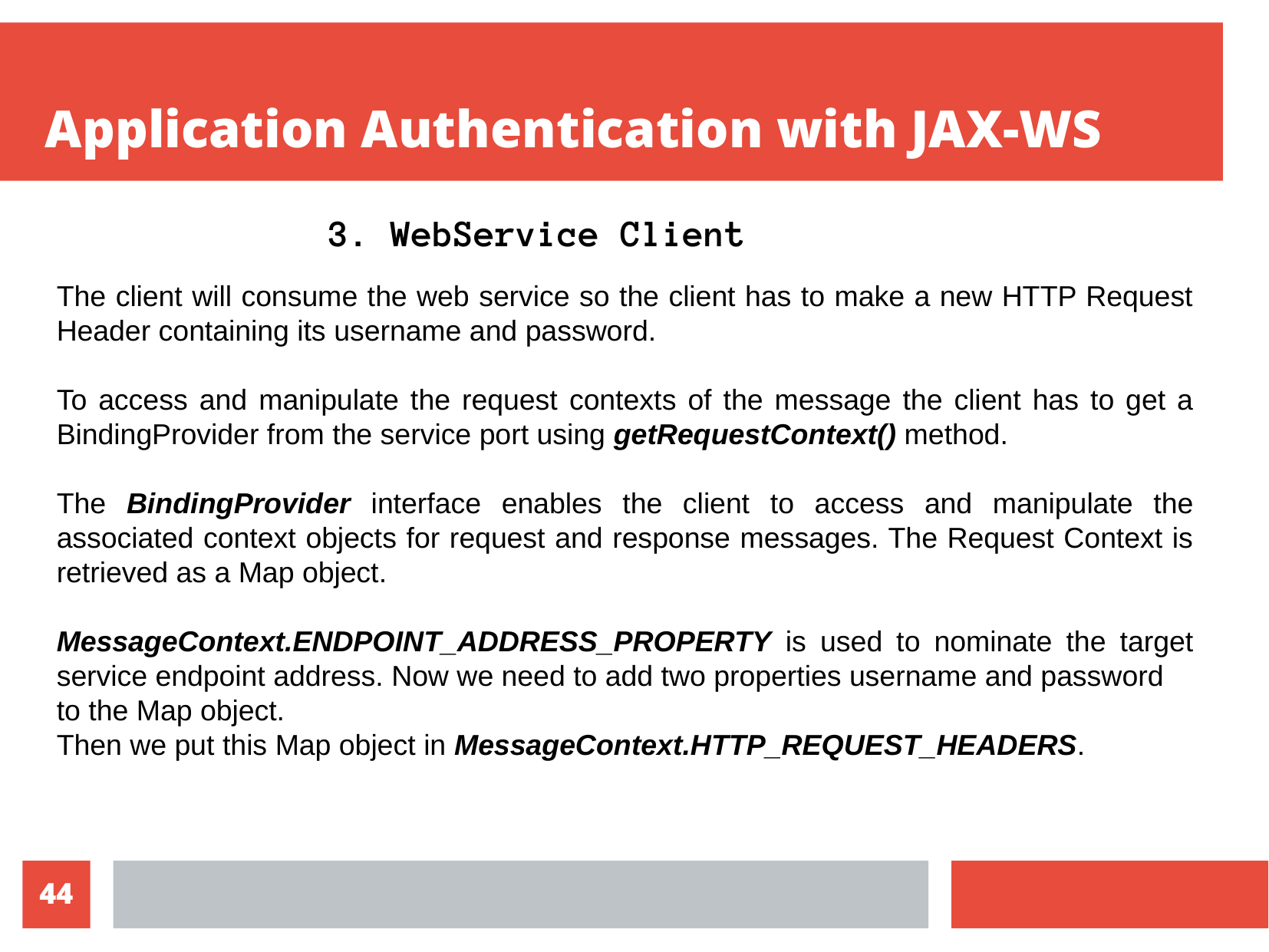

Application Authentication with JAX-WS

3. WebService Client
The client will consume the web service so the client has to make a new HTTP Request Header containing its username and password.

To access and manipulate the request contexts of the message the client has to get a BindingProvider from the service port using getRequestContext() method.

The BindingProvider interface enables the client to access and manipulate the associated context objects for request and response messages. The Request Context is retrieved as a Map object.

MessageContext.ENDPOINT_ADDRESS_PROPERTY is used to nominate the target service endpoint address. Now we need to add two properties username and password
to the Map object.
Then we put this Map object in MessageContext.HTTP_REQUEST_HEADERS.
44